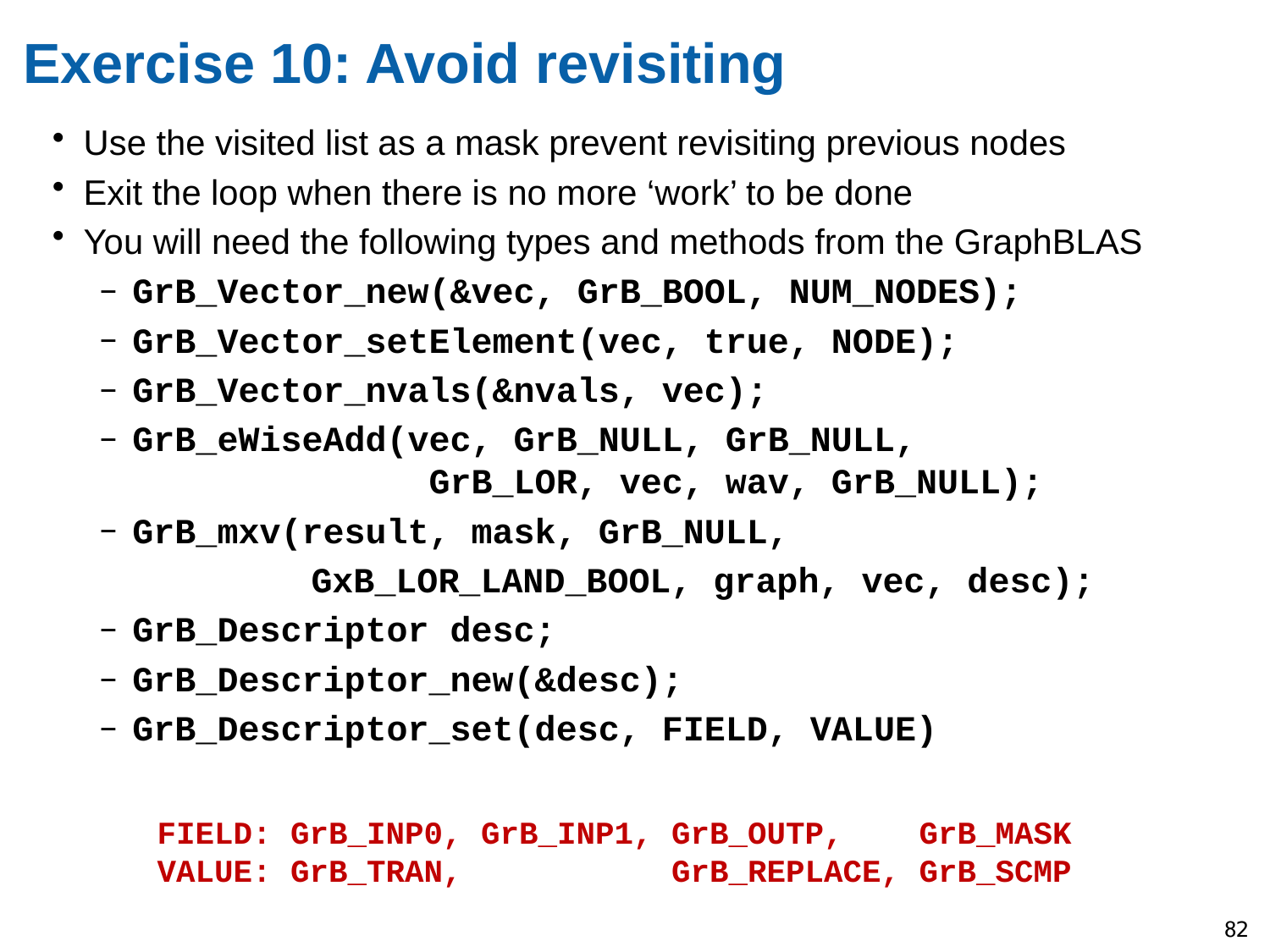

# Exercise 10: Avoid revisiting
Use the visited list as a mask prevent revisiting previous nodes
Exit the loop when there is no more ‘work’ to be done
You will need the following types and methods from the GraphBLAS
GrB_Vector_new(&vec, GrB_BOOL, NUM_NODES);
GrB_Vector_setElement(vec, true, NODE);
GrB_Vector_nvals(&nvals, vec);
GrB_eWiseAdd(vec, GrB_NULL, GrB_NULL,
              GrB_LOR, vec, wav, GrB_NULL);
GrB_mxv(result, mask, GrB_NULL,
          GxB_LOR_LAND_BOOL, graph, vec, desc);
GrB_Descriptor desc;
GrB_Descriptor_new(&desc);
GrB_Descriptor_set(desc, FIELD, VALUE)

FIELD: GrB_INP0, GrB_INP1, GrB_OUTP,    GrB_MASK
VALUE: GrB_TRAN,           GrB_REPLACE, GrB_SCMP
82